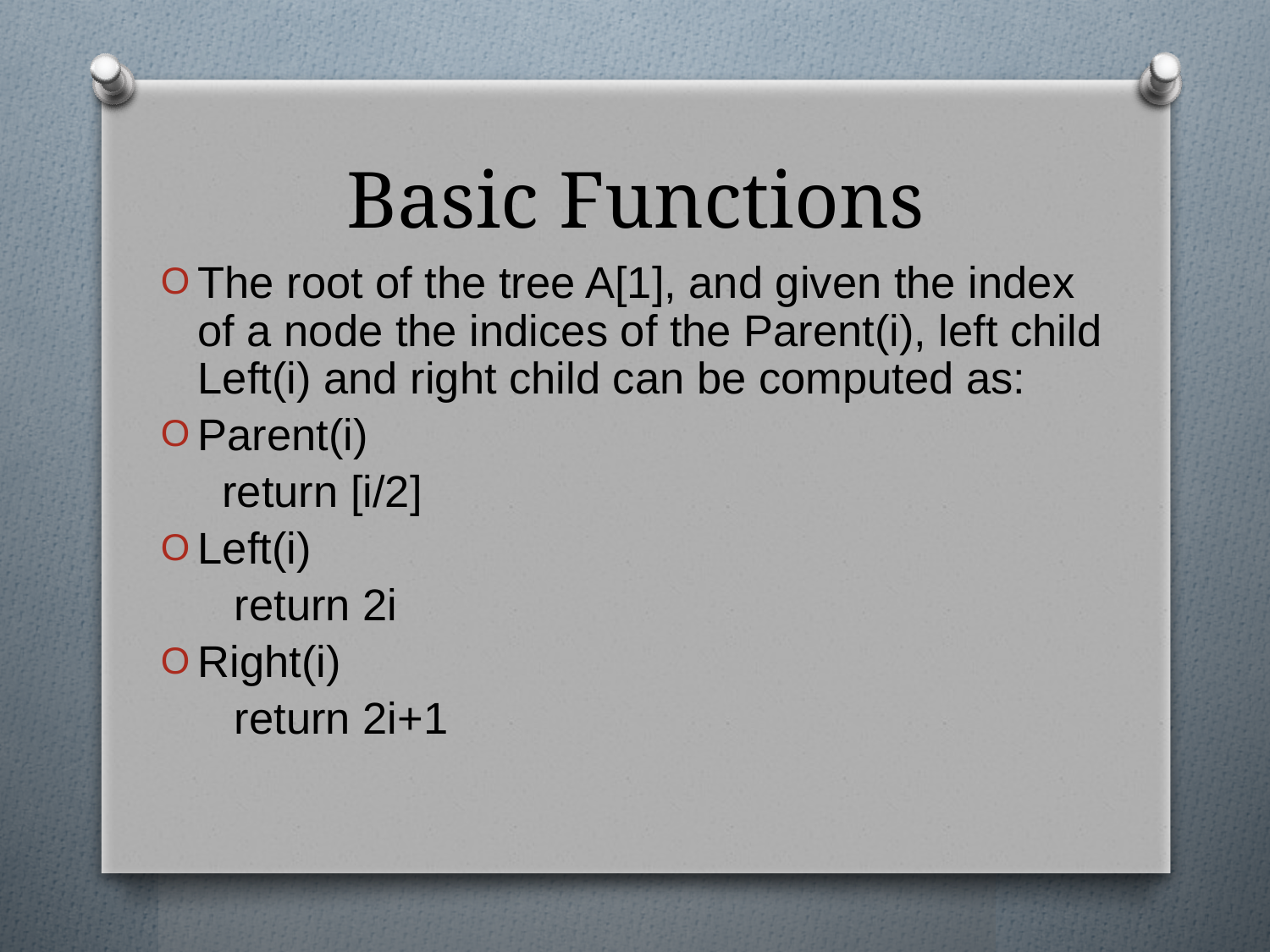

# Basic Functions
The root of the tree A[1], and given the index of a node the indices of the Parent(i), left child Left(i) and right child can be computed as:
Parent(i)
     return [i/2]
Left(i)
      return 2i
Right(i)
      return 2i+1